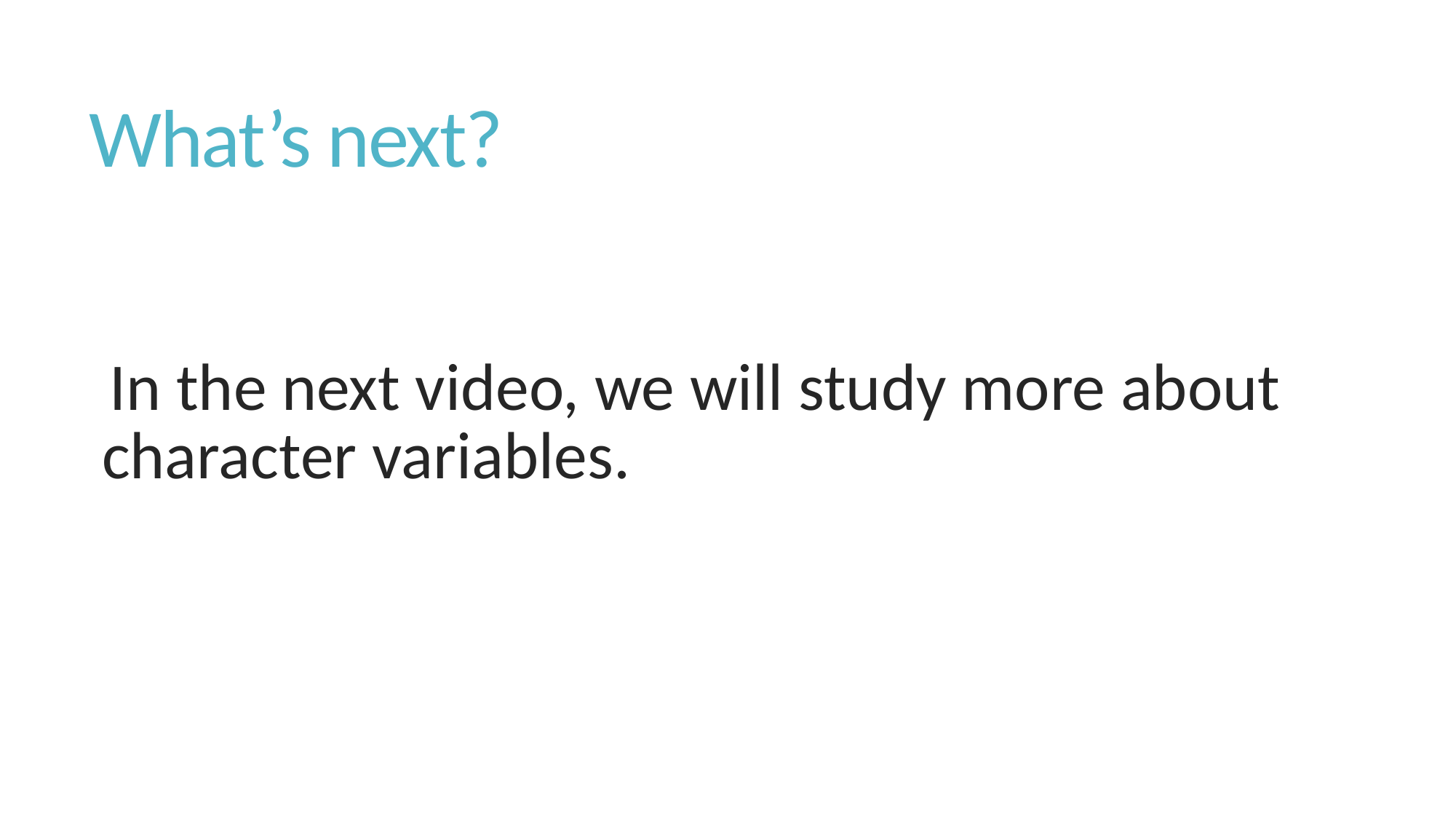

# What’s next?
In the next video, we will study more about character variables.